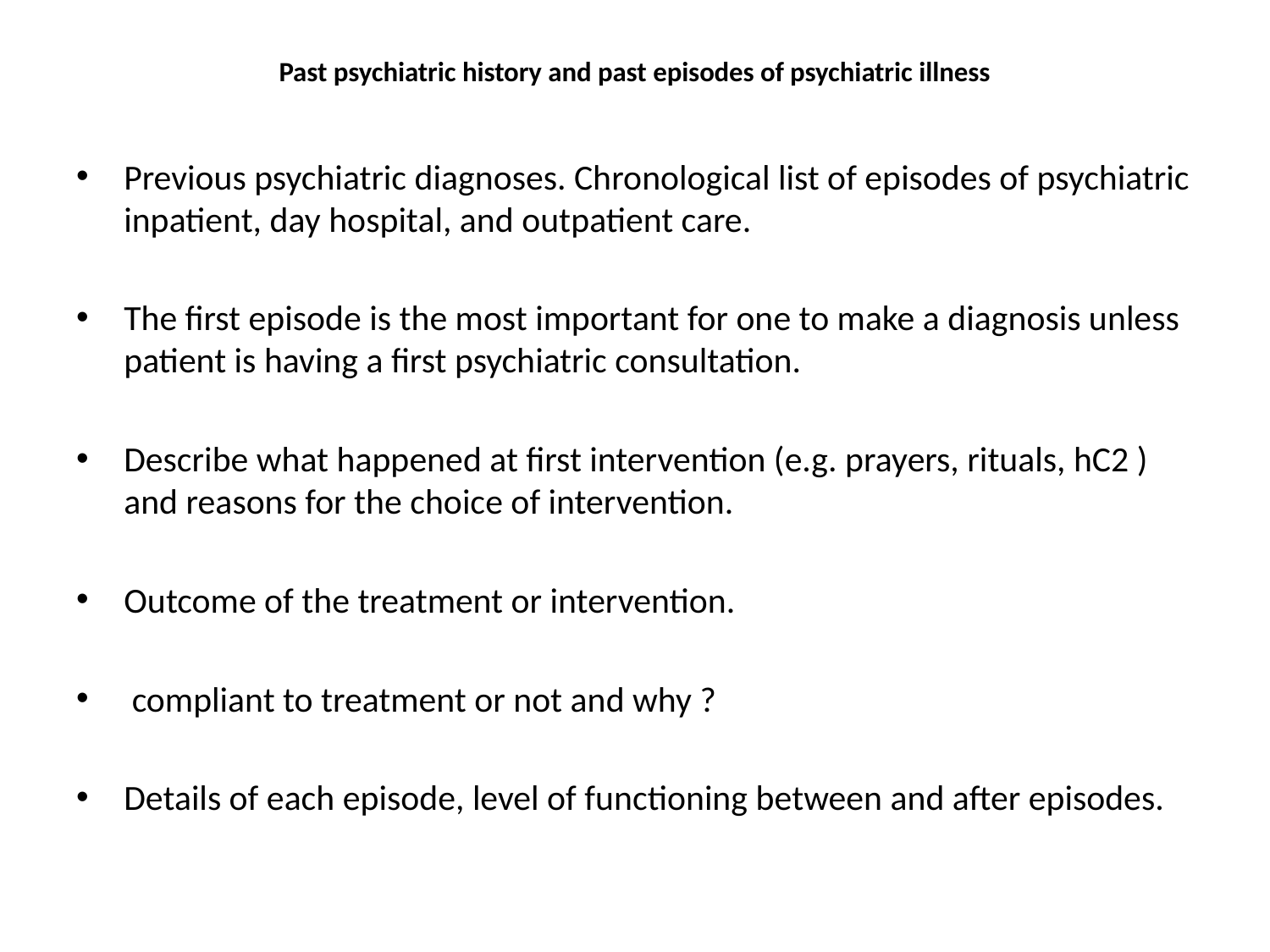

# Past psychiatric history and past episodes of psychiatric illness
Previous psychiatric diagnoses. Chronological list of episodes of psychiatric inpatient, day hospital, and outpatient care.

The first episode is the most important for one to make a diagnosis unless patient is having a first psychiatric consultation.

Describe what happened at first intervention (e.g. prayers, rituals, hC2 ) and reasons for the choice of intervention.

Outcome of the treatment or intervention.

 compliant to treatment or not and why ?

Details of each episode, level of functioning between and after episodes.